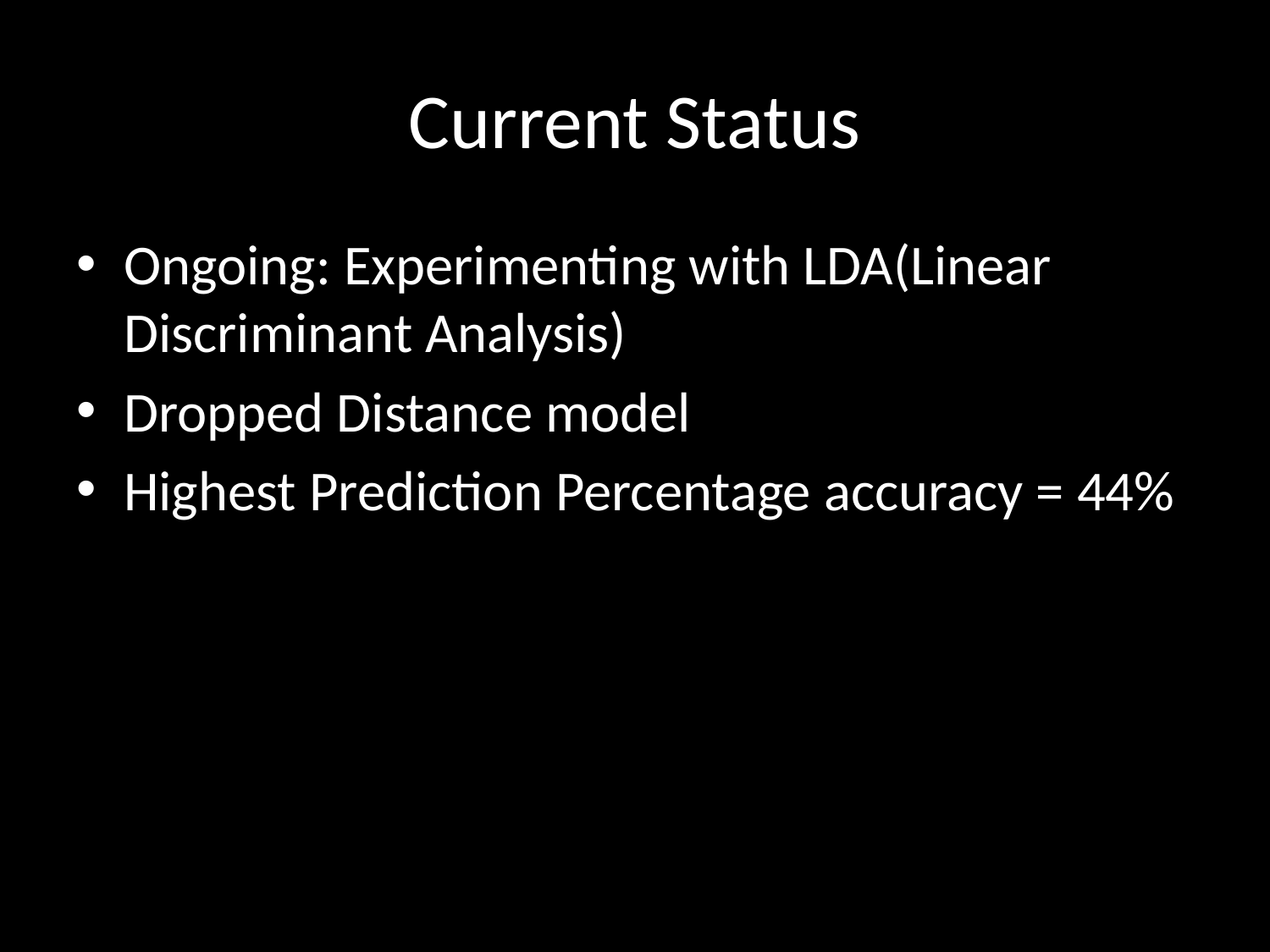

# Current Status
Ongoing: Experimenting with LDA(Linear Discriminant Analysis)
Dropped Distance model
Highest Prediction Percentage accuracy = 44%